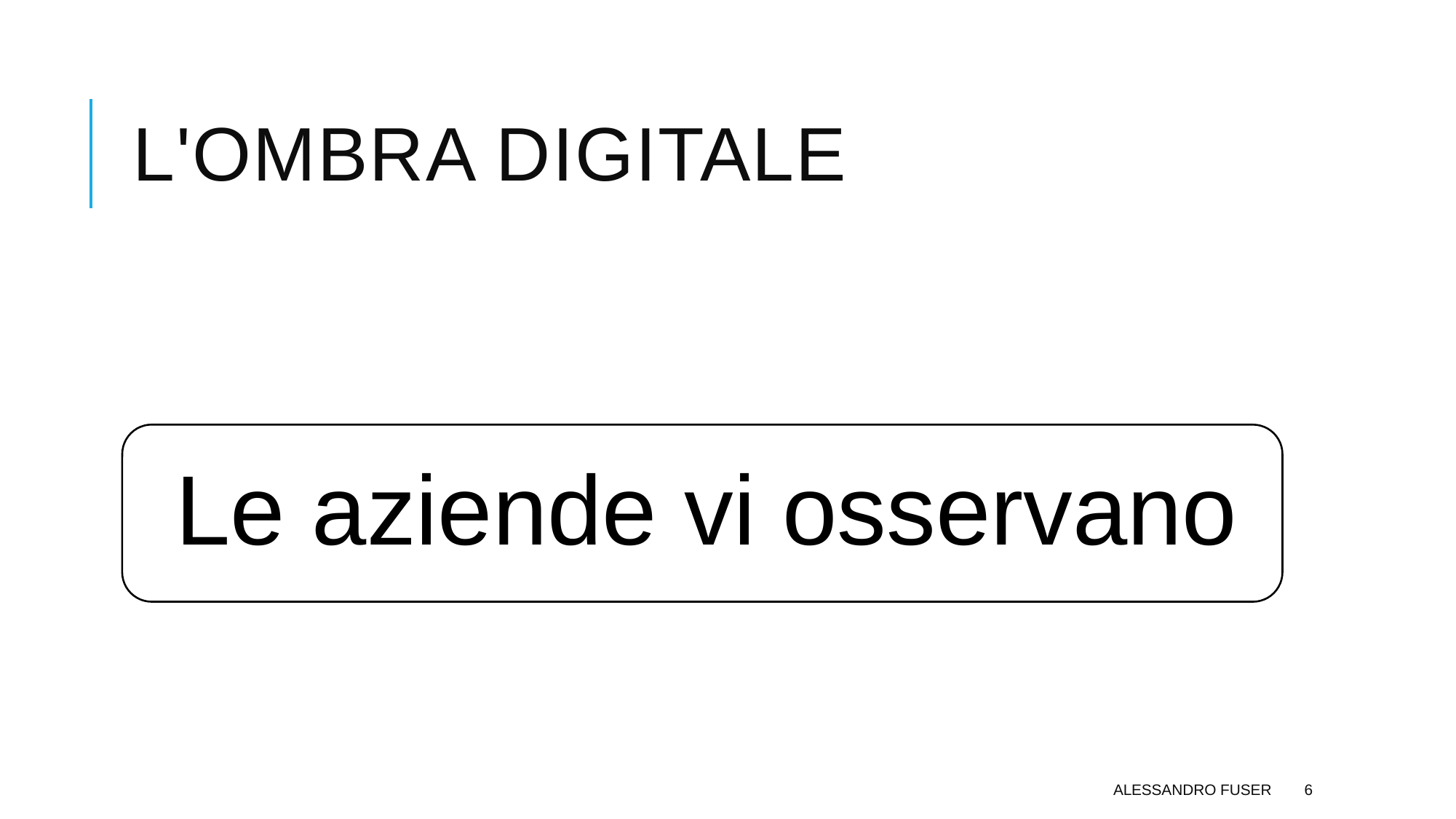

# L'ombra digitale
Le aziende vi osservano
Alessandro Fuser
6